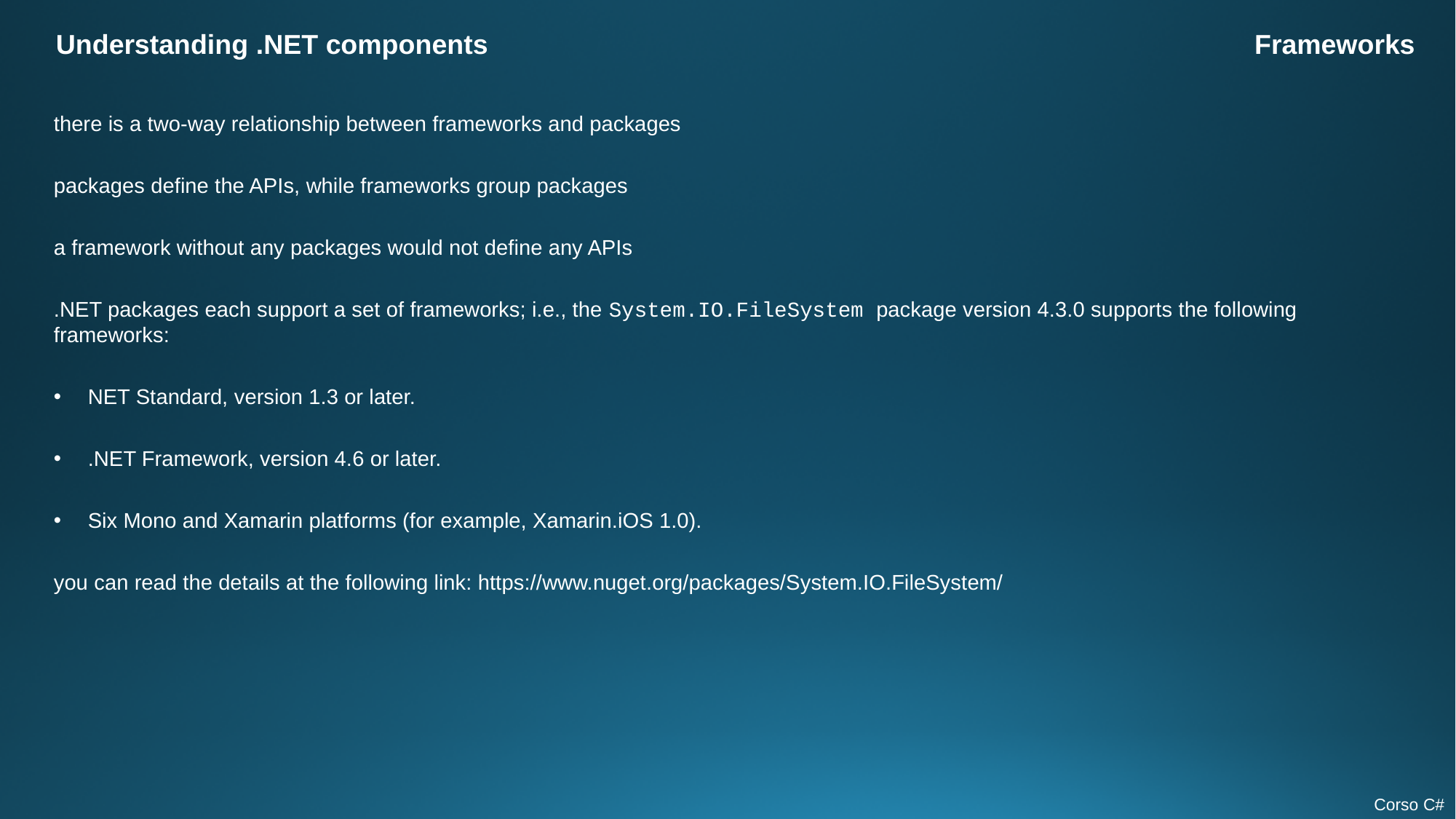

Understanding .NET components
Frameworks
there is a two-way relationship between frameworks and packages
packages define the APIs, while frameworks group packages
a framework without any packages would not define any APIs
.NET packages each support a set of frameworks; i.e., the System.IO.FileSystem package version 4.3.0 supports the following frameworks:
NET Standard, version 1.3 or later.
.NET Framework, version 4.6 or later.
Six Mono and Xamarin platforms (for example, Xamarin.iOS 1.0).
you can read the details at the following link: https://www.nuget.org/packages/System.IO.FileSystem/
Corso C#